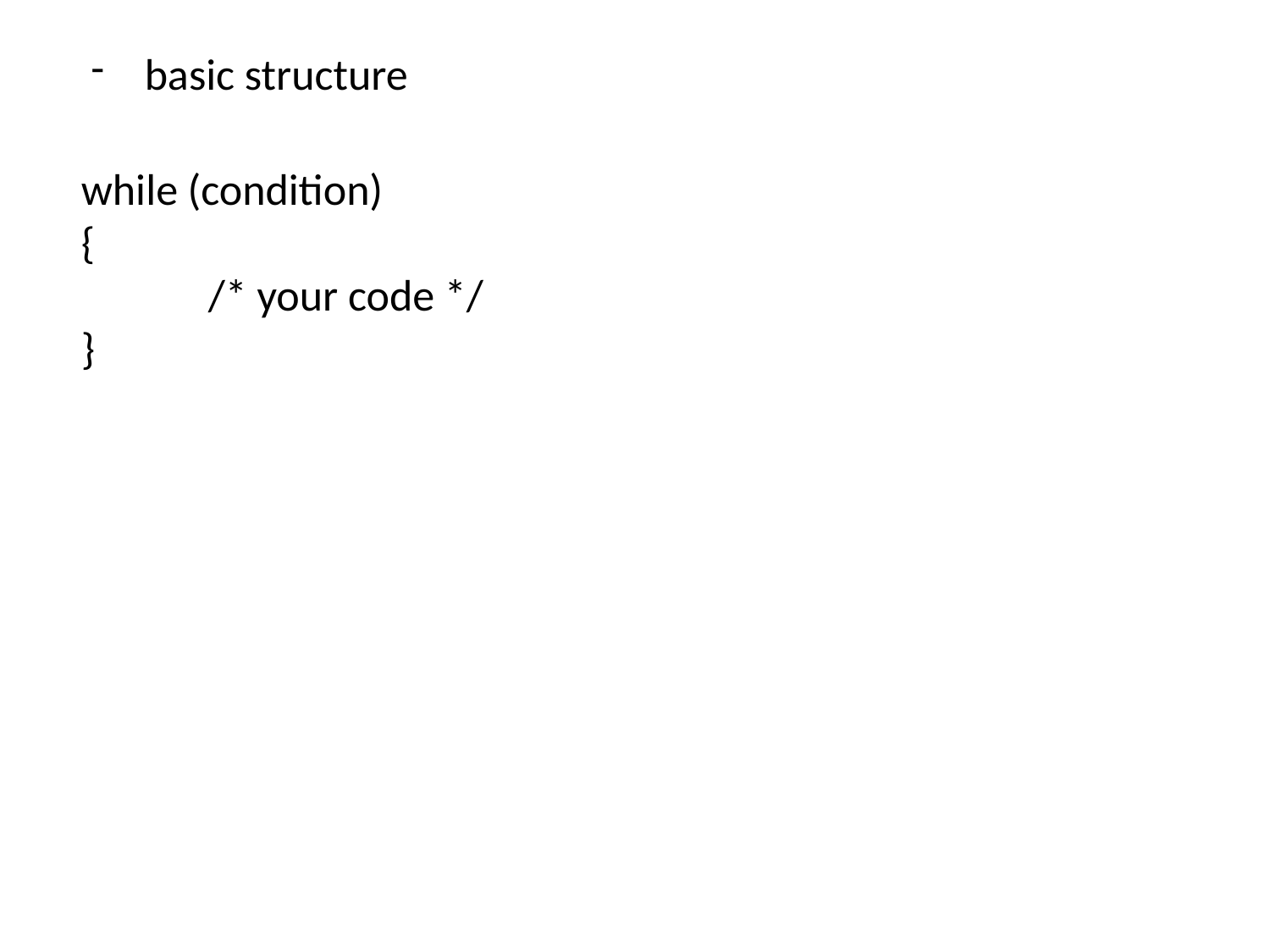

basic structure
while (condition)
{
	/* your code */
}